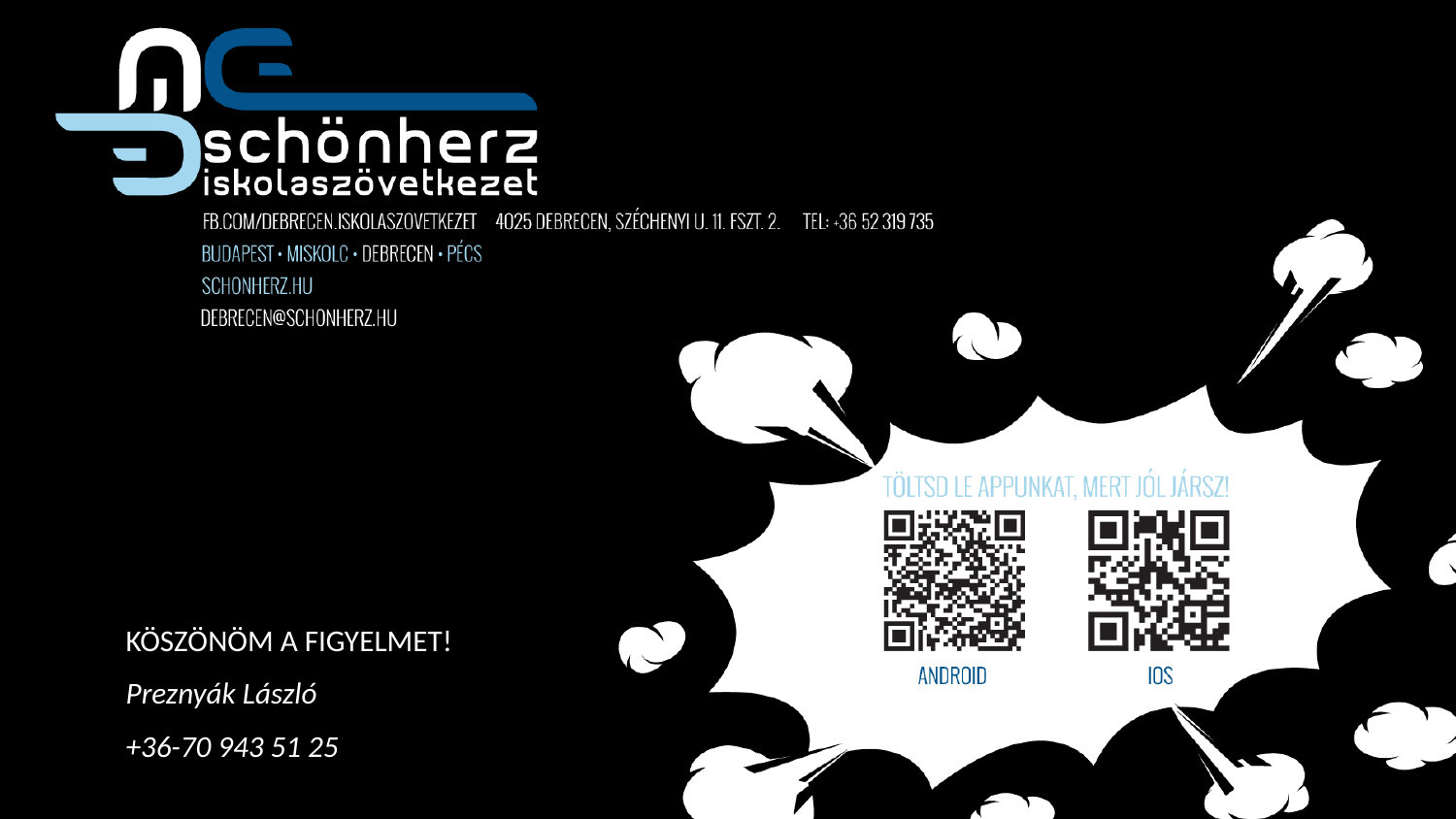

KÖSZÖNÖM A FIGYELMET!
Preznyák László
+36-70 943 51 25